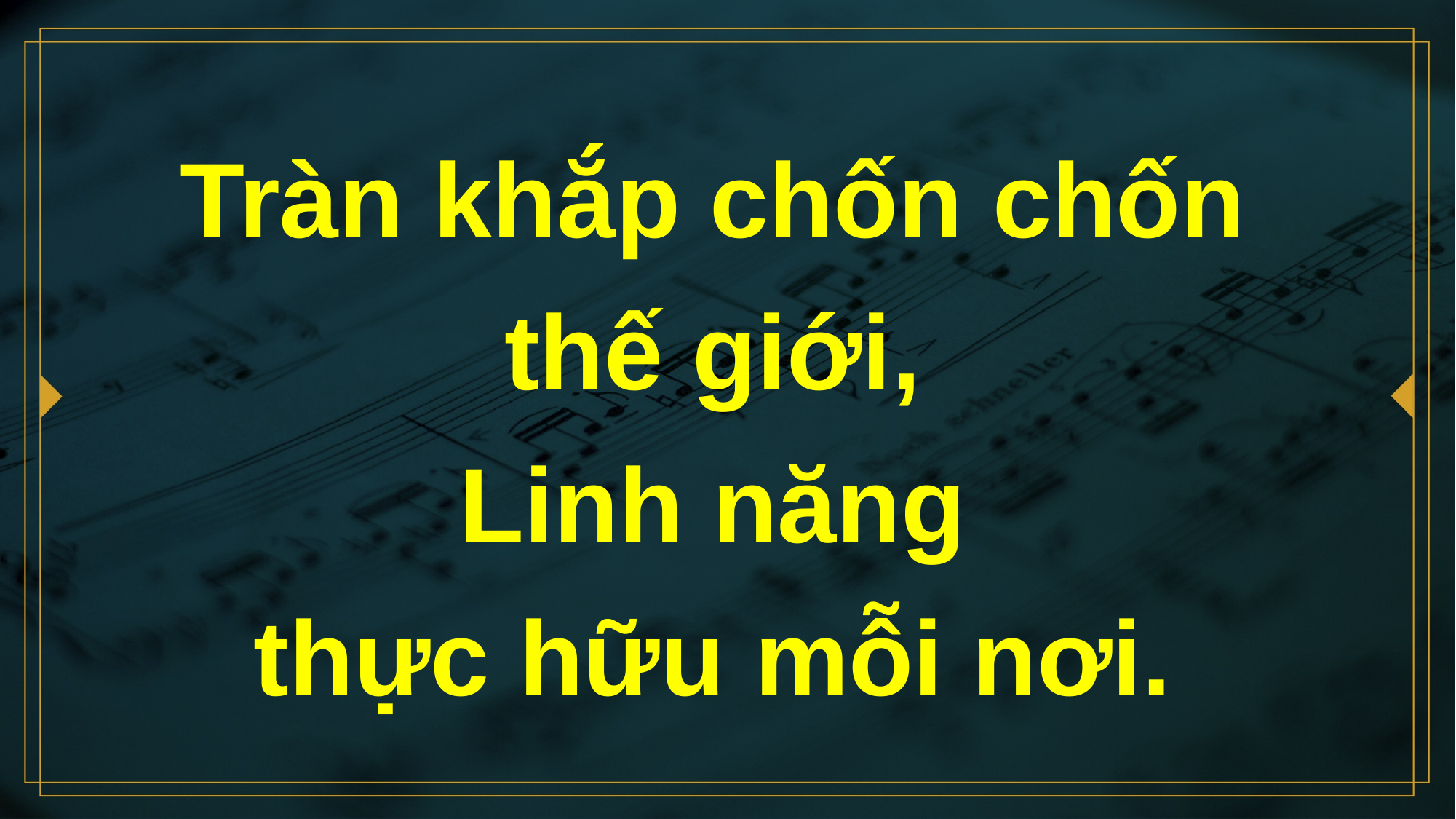

# Tràn khắp chốn chốn thế giới, Linh năng thực hữu mỗi nơi.